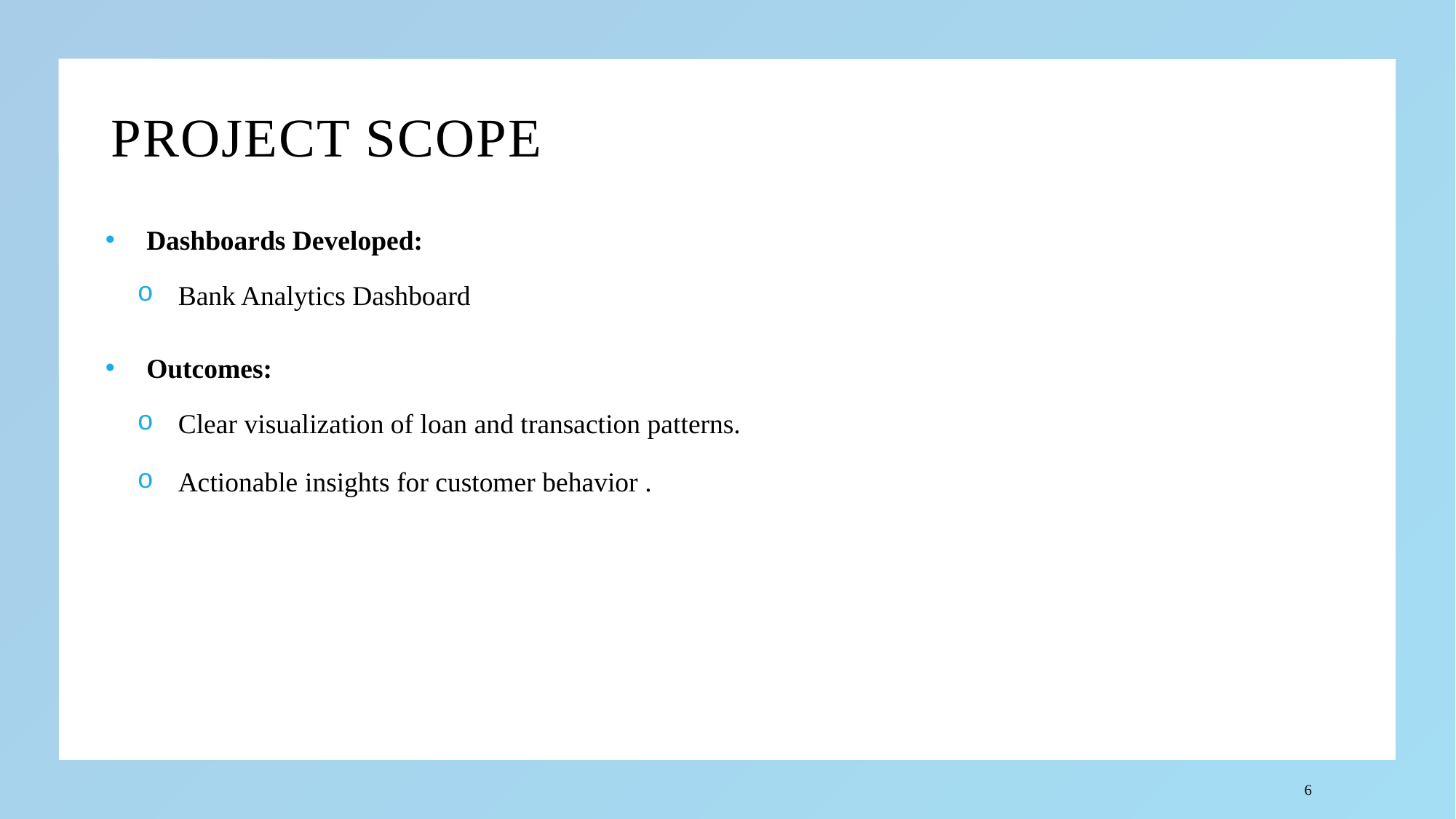

# Project scope
Dashboards Developed:
Bank Analytics Dashboard
Outcomes:
Clear visualization of loan and transaction patterns.
Actionable insights for customer behavior .

6